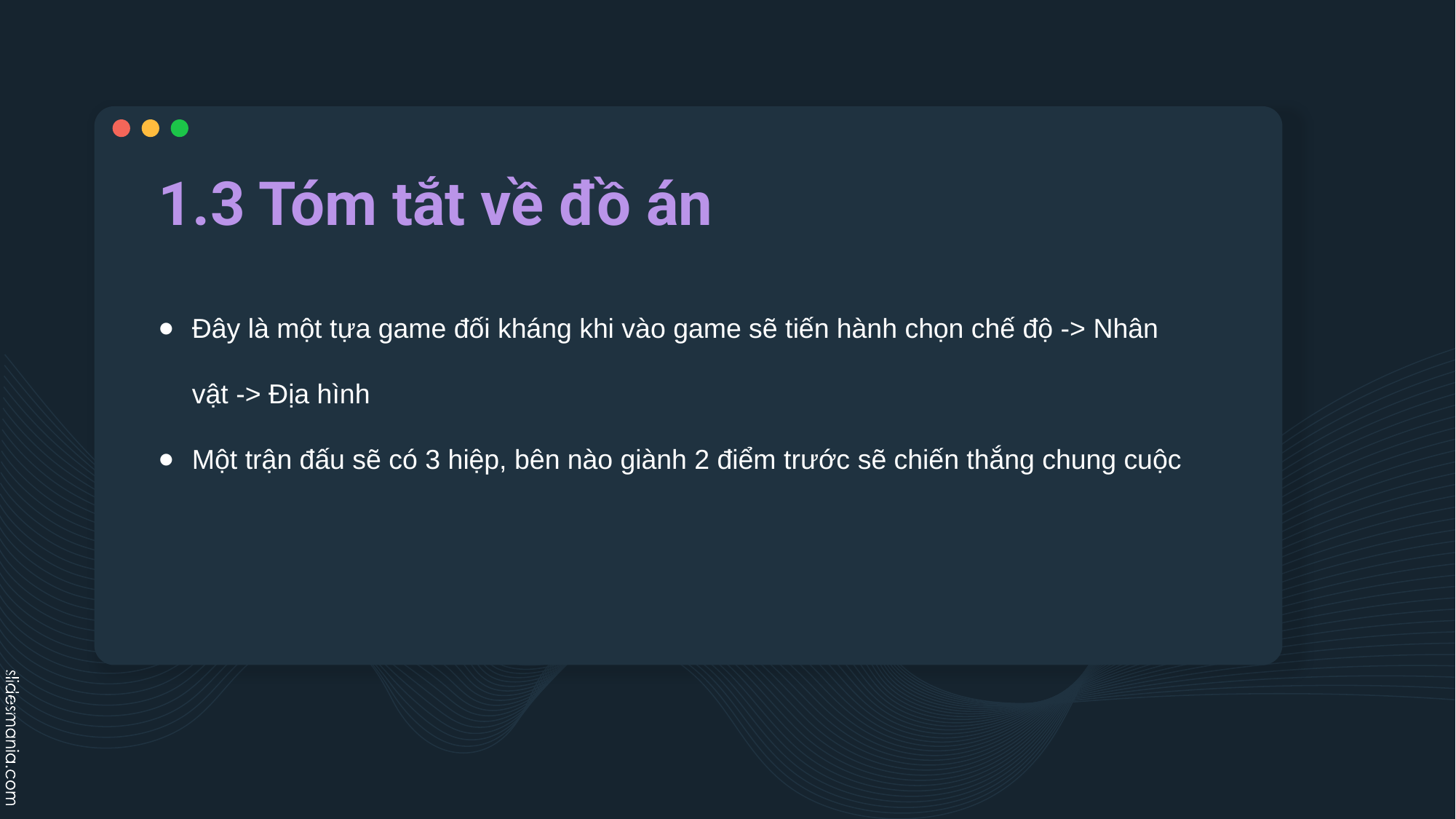

# 1.3 Tóm tắt về đồ án
Đây là một tựa game đối kháng khi vào game sẽ tiến hành chọn chế độ -> Nhân vật -> Địa hình
Một trận đấu sẽ có 3 hiệp, bên nào giành 2 điểm trước sẽ chiến thắng chung cuộc